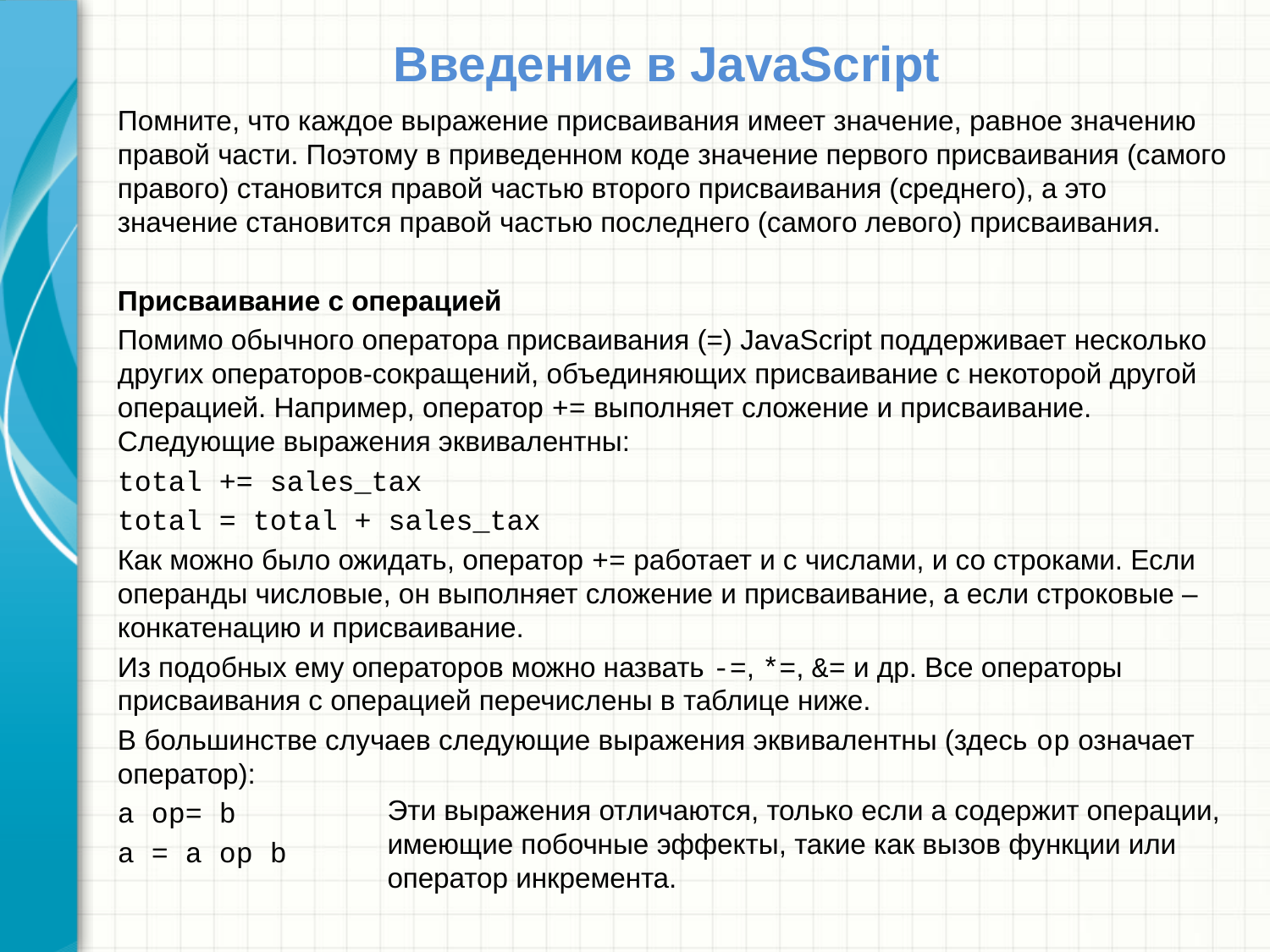

# Введение в JavaScript
Помните, что каждое выражение присваивания имеет значение, равное значению правой части. Поэтому в приведенном коде значение первого присваивания (самого правого) становится правой частью второго присваивания (среднего), а это значение становится правой частью последнего (самого левого) присваивания.

Присваивание с операцией
Помимо обычного оператора присваивания (=) JavaScript поддерживает несколько других операторов-сокращений, объединяющих присваивание с некоторой другой операцией. Например, оператор += выполняет сложение и присваивание. Следующие выражения эквивалентны:
total += sales_tax
total = total + sales_tax
Как можно было ожидать, оператор += работает и с числами, и со строками. Если операнды числовые, он выполняет сложение и присваивание, а если строковые – конкатенацию и присваивание.
Из подобных ему операторов можно назвать -=, *=, &= и др. Все операторы присваивания с операцией перечислены в таблице ниже.
В большинстве случаев следующие выражения эквивалентны (здесь op означает оператор):
a op= b
a = a op b
Эти выражения отличаются, только если a содержит операции, имеющие побочные эффекты, такие как вызов функции или оператор инкремента.